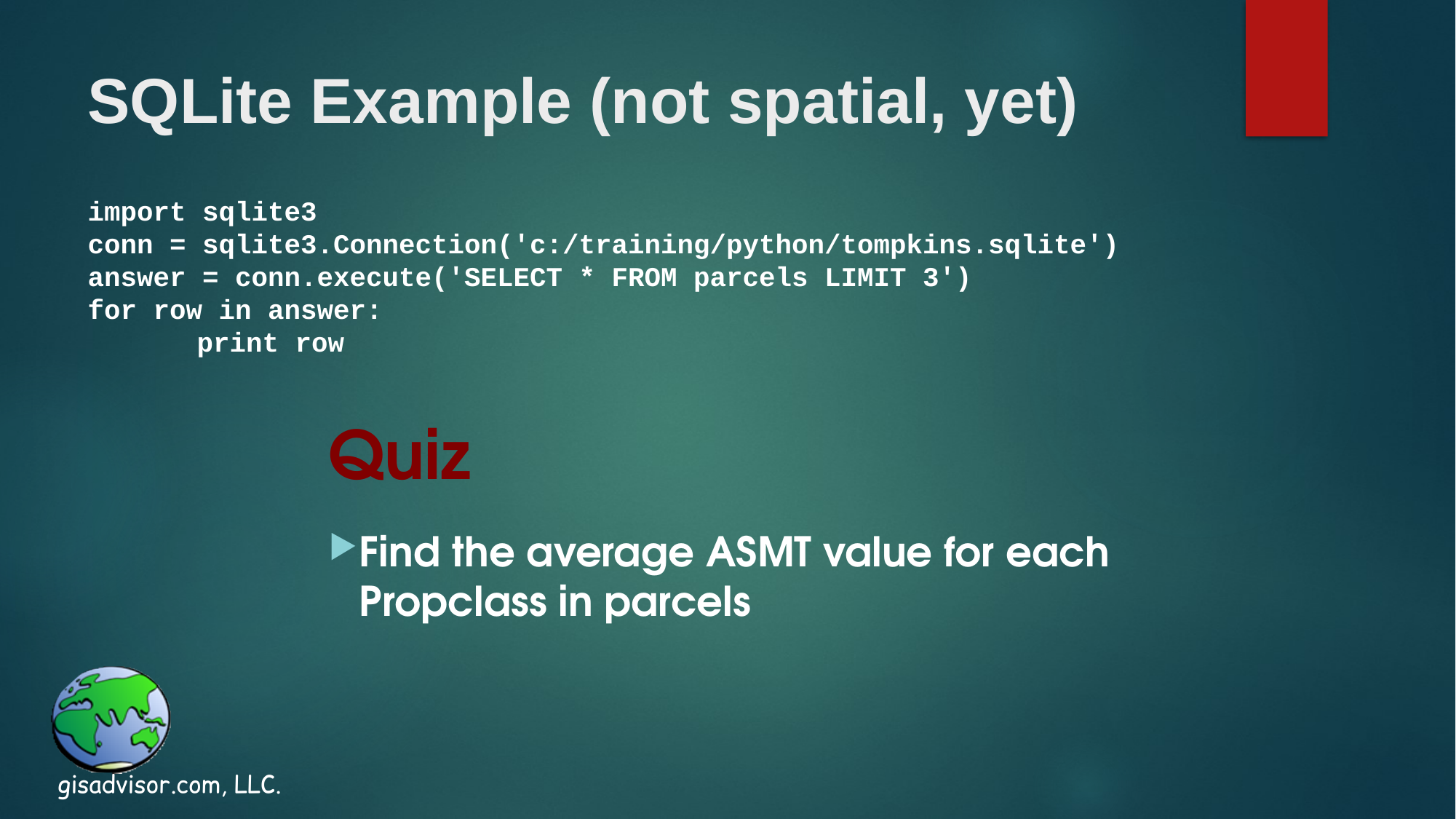

# SQLite Example (not spatial, yet)
import sqlite3
conn = sqlite3.Connection('c:/training/python/tompkins.sqlite')
answer = conn.execute('SELECT * FROM parcels LIMIT 3')
for row in answer:
	print row

Quiz
Find the average ASMT value for each Propclass in parcels